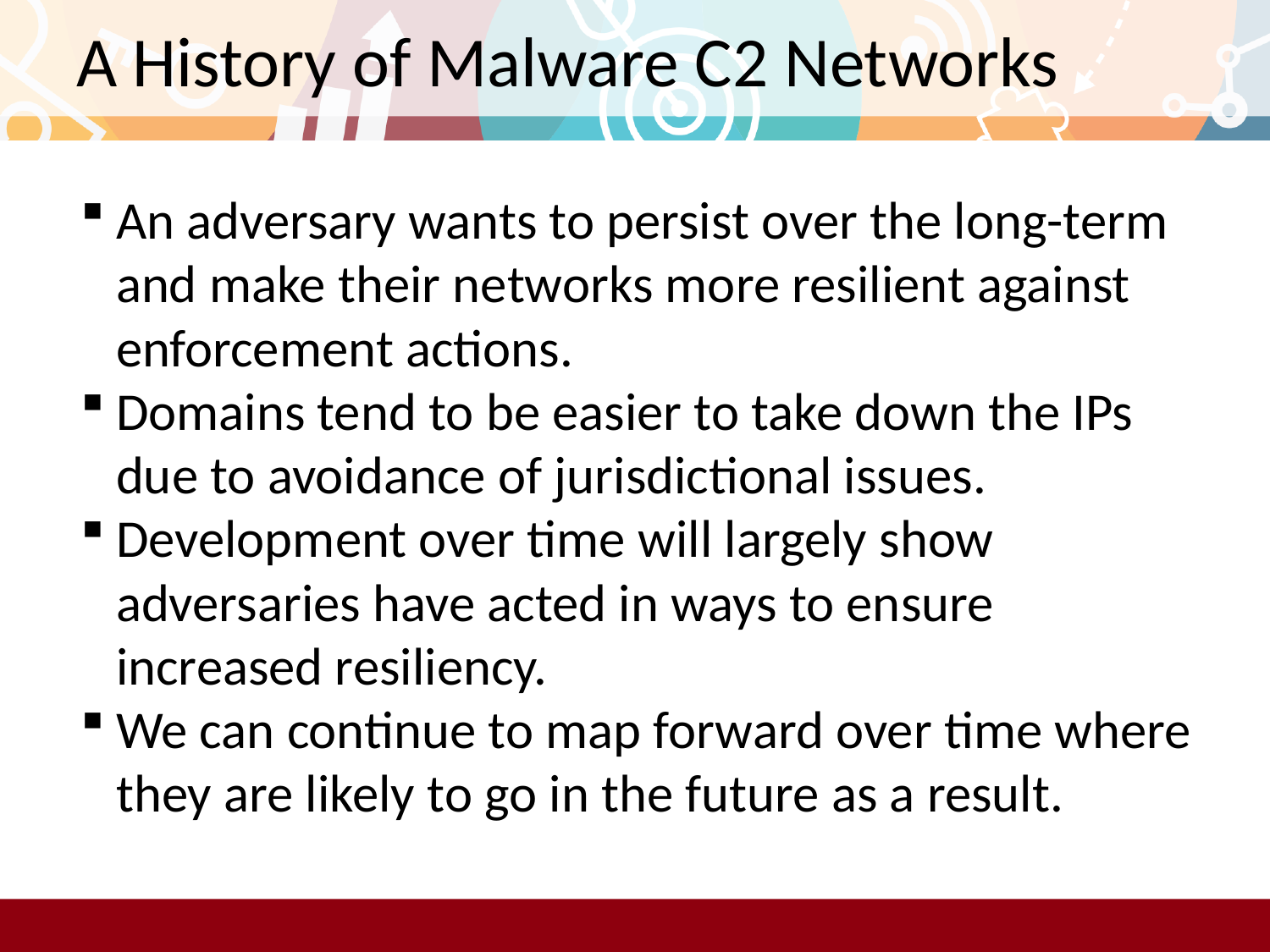

# A History of Malware C2 Networks
An adversary wants to persist over the long-term and make their networks more resilient against enforcement actions.
Domains tend to be easier to take down the IPs due to avoidance of jurisdictional issues.
Development over time will largely show adversaries have acted in ways to ensure increased resiliency.
We can continue to map forward over time where they are likely to go in the future as a result.